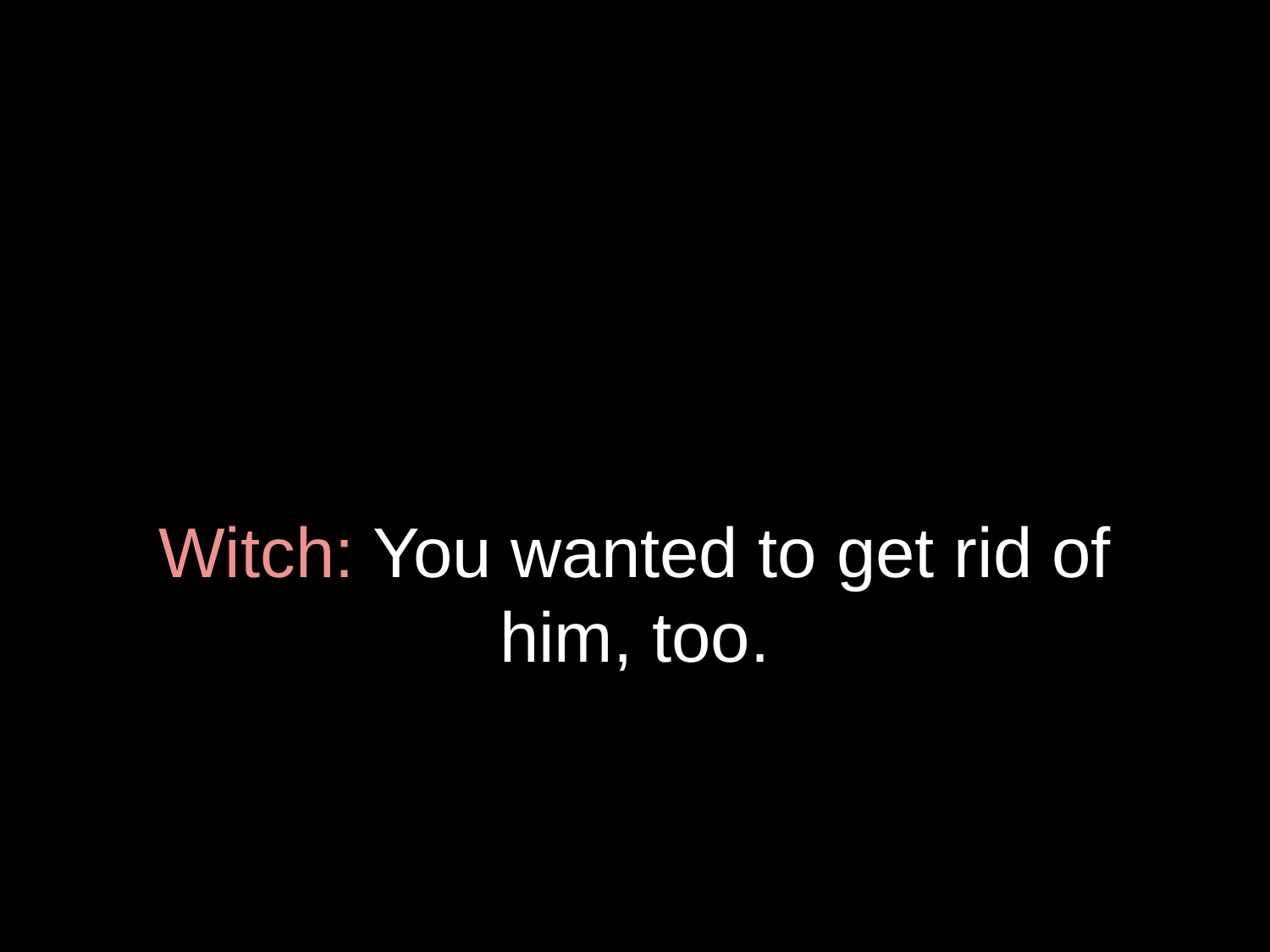

# Witch: You wanted to get rid of him, too.